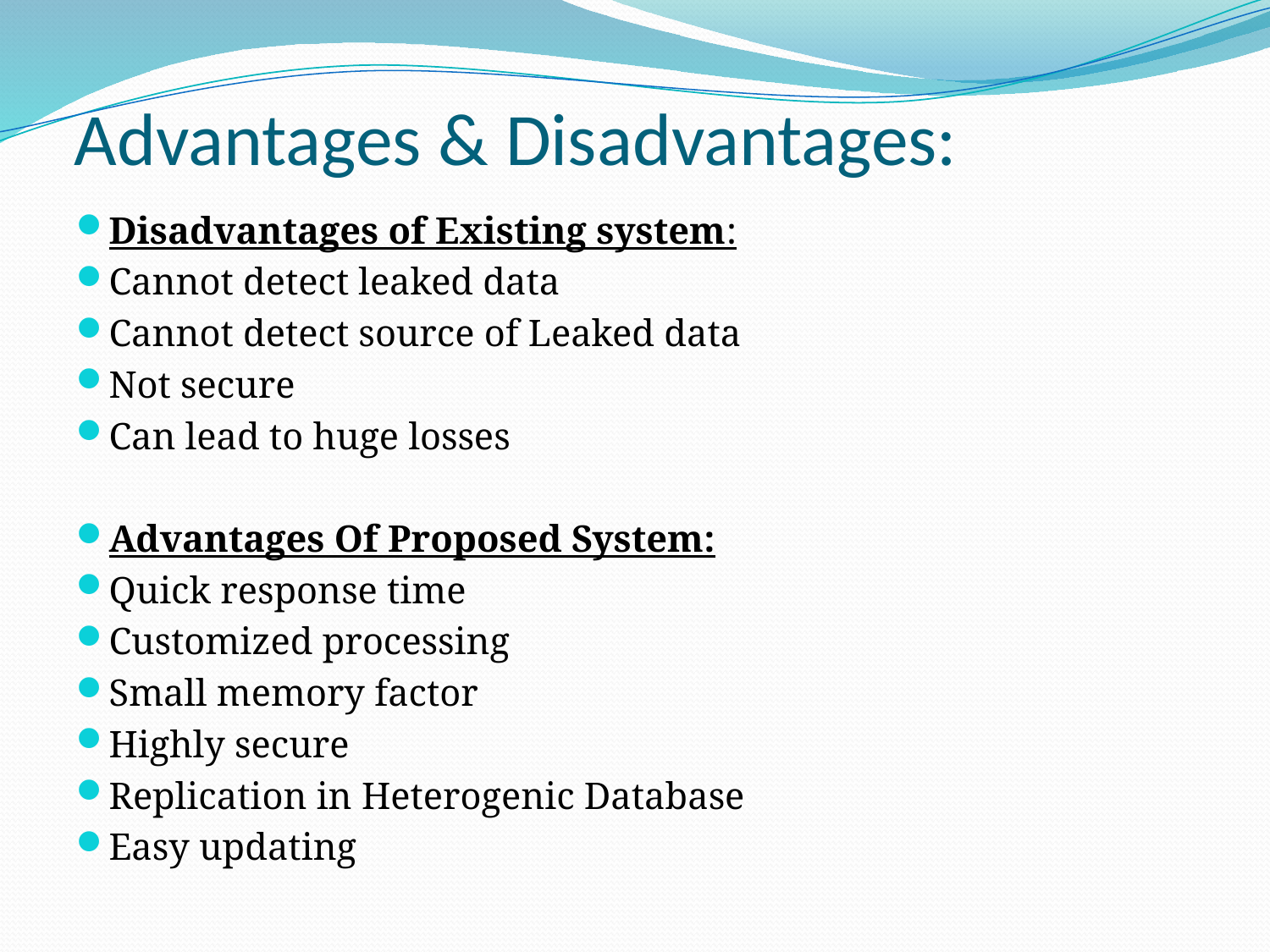

# Advantages & Disadvantages:
Disadvantages of Existing system:
Cannot detect leaked data
Cannot detect source of Leaked data
Not secure
Can lead to huge losses

Advantages Of Proposed System:
Quick response time
Customized processing
Small memory factor
Highly secure
Replication in Heterogenic Database
Easy updating